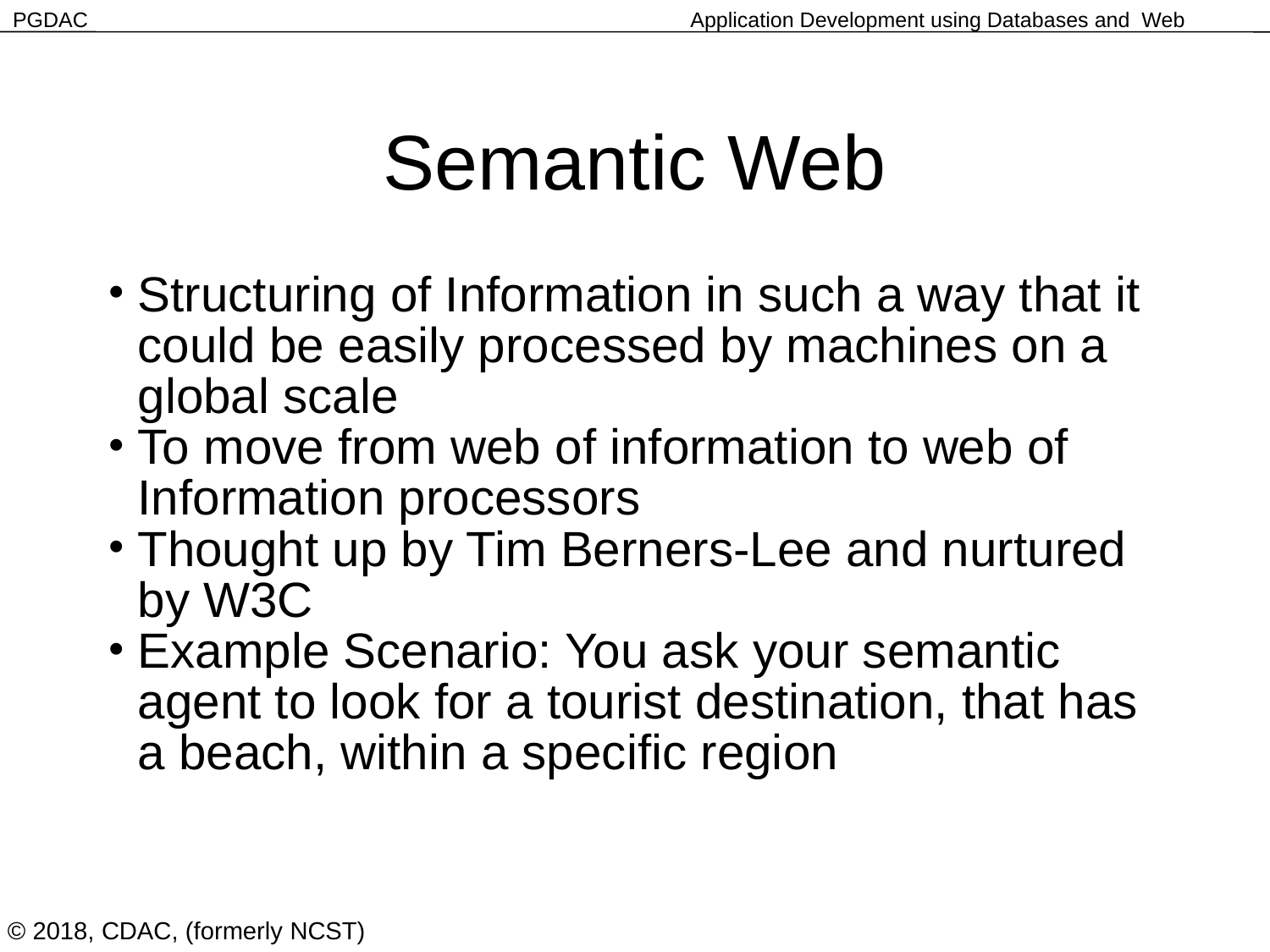

Semantic Web
Structuring of Information in such a way that it could be easily processed by machines on a global scale
To move from web of information to web of Information processors
Thought up by Tim Berners-Lee and nurtured by W3C
Example Scenario: You ask your semantic agent to look for a tourist destination, that has a beach, within a specific region